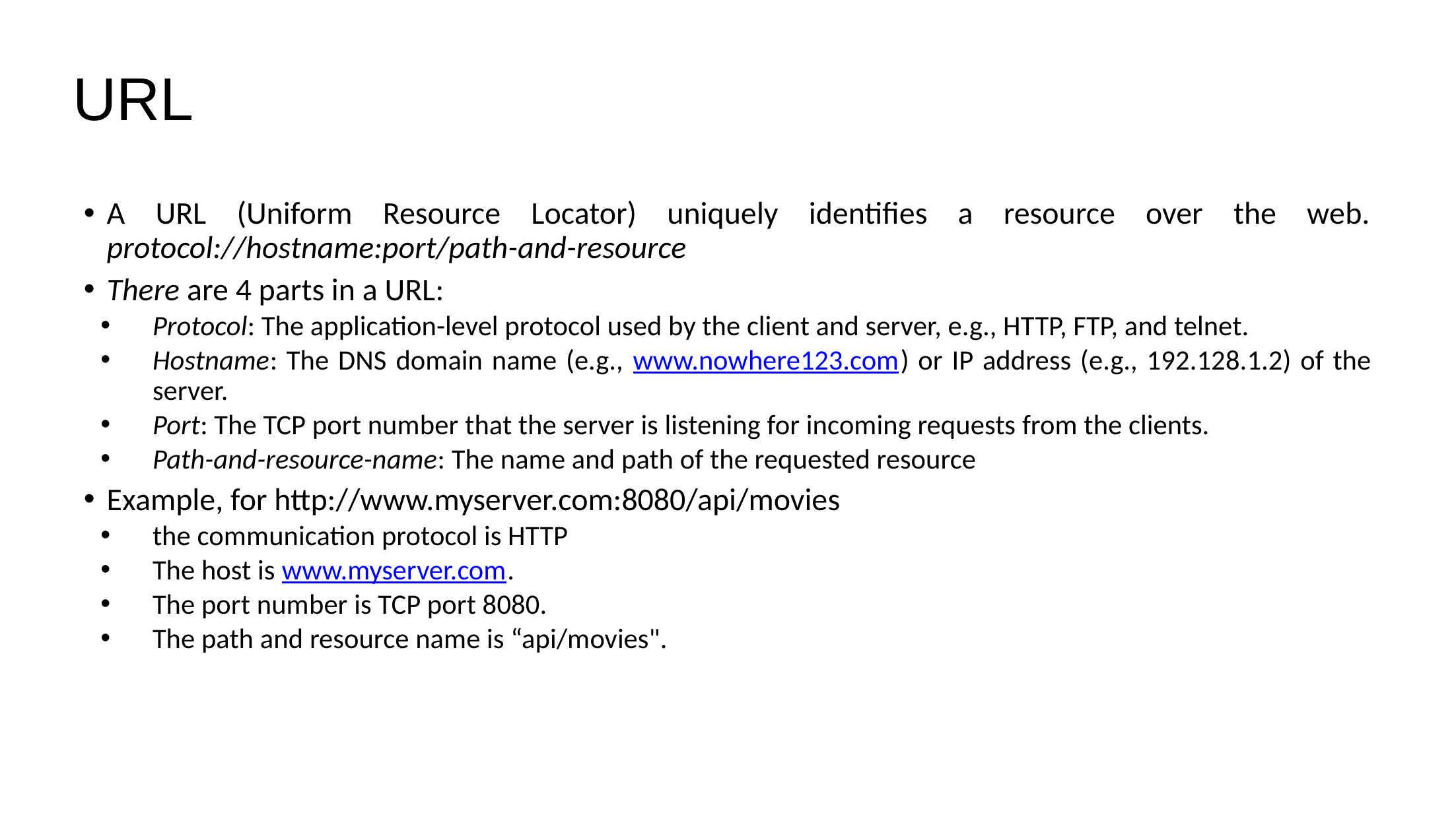

# URL
A URL (Uniform Resource Locator) uniquely identifies a resource over the web. protocol://hostname:port/path-and-resource
There are 4 parts in a URL:
Protocol: The application-level protocol used by the client and server, e.g., HTTP, FTP, and telnet.
Hostname: The DNS domain name (e.g., www.nowhere123.com) or IP address (e.g., 192.128.1.2) of the server.
Port: The TCP port number that the server is listening for incoming requests from the clients.
Path-and-resource-name: The name and path of the requested resource
Example, for http://www.myserver.com:8080/api/movies
the communication protocol is HTTP
The host is www.myserver.com.
The port number is TCP port 8080.
The path and resource name is “api/movies".